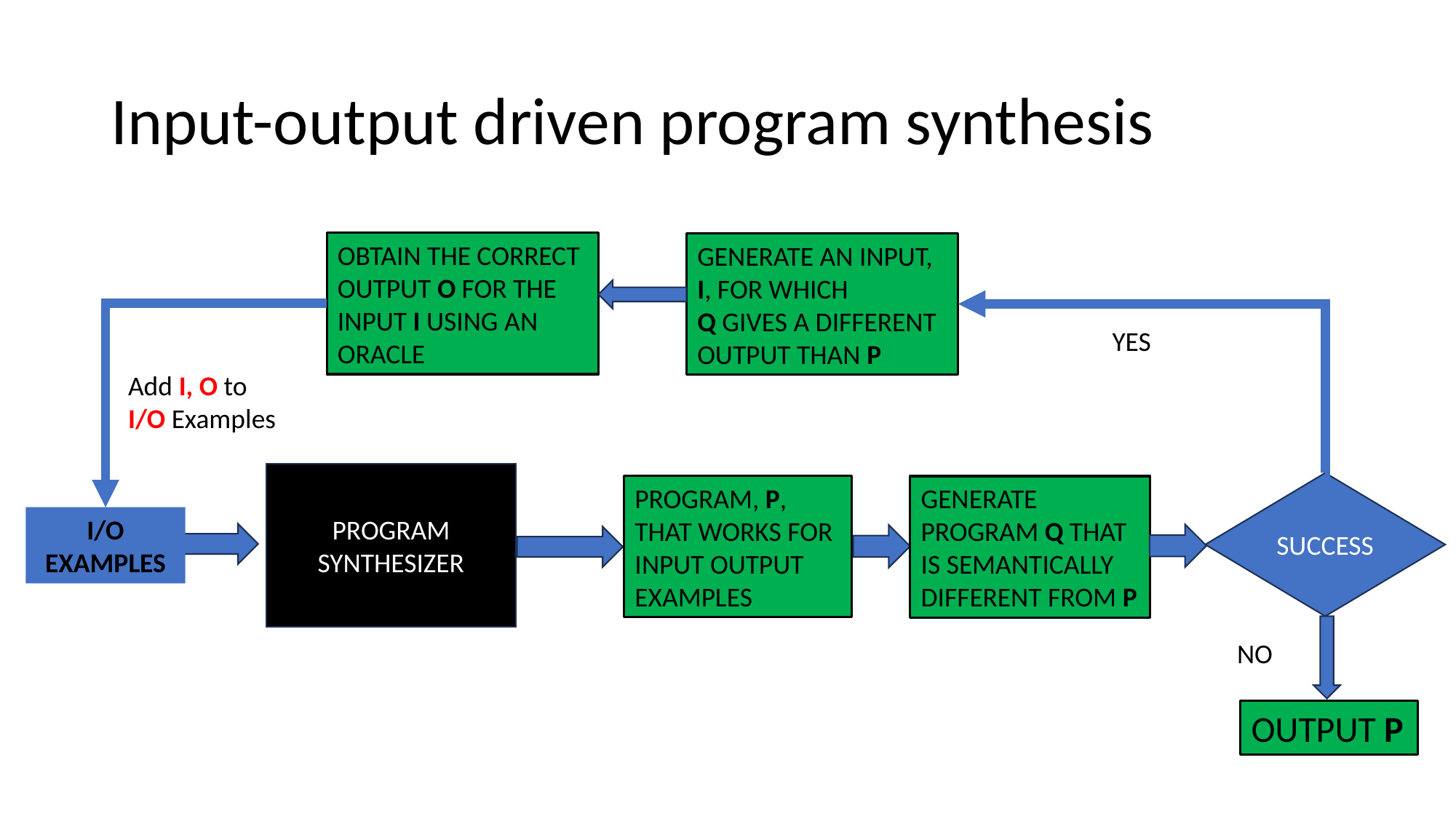

# Input-output driven program synthesis
OBTAIN THE CORRECT OUTPUT O FOR THE INPUT I USING AN ORACLE
GENERATE AN INPUT, I, FOR WHICH
Q GIVES A DIFFERENT OUTPUT THAN P

YES
Add I, O to I/O Examples
PROGRAM
SYNTHESIZER
SUCCESS
PROGRAM, P, THAT WORKS FOR INPUT OUTPUT EXAMPLES
GENERATE PROGRAM Q THAT IS SEMANTICALLY DIFFERENT FROM P
I/O
EXAMPLES

NO
OUTPUT P